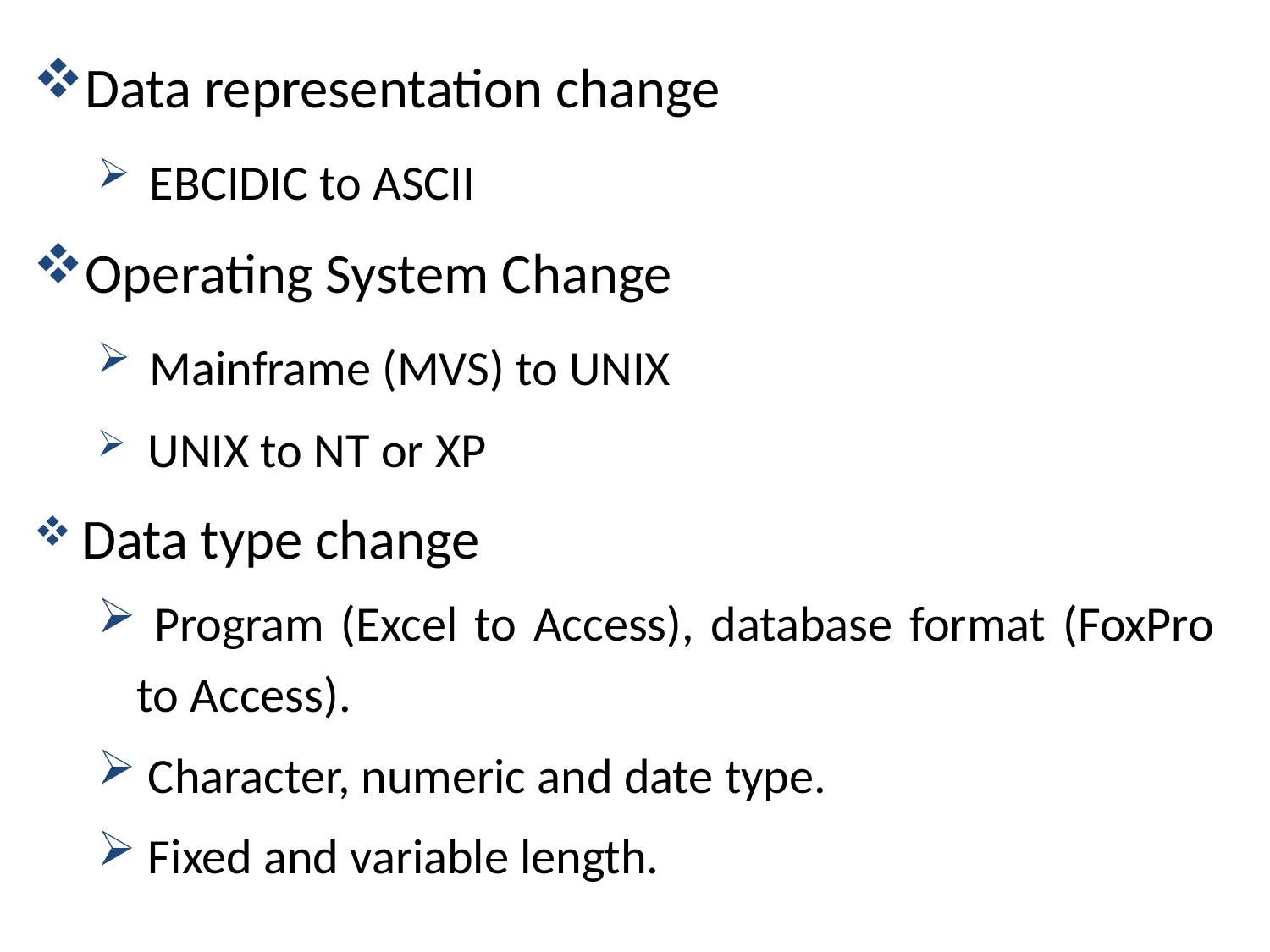

Data representation change
 EBCIDIC to ASCII
Operating System Change
 Mainframe (MVS) to UNIX
 UNIX to NT or XP
Data type change
 Program (Excel to Access), database format (FoxPro to Access).
 Character, numeric and date type.
 Fixed and variable length.